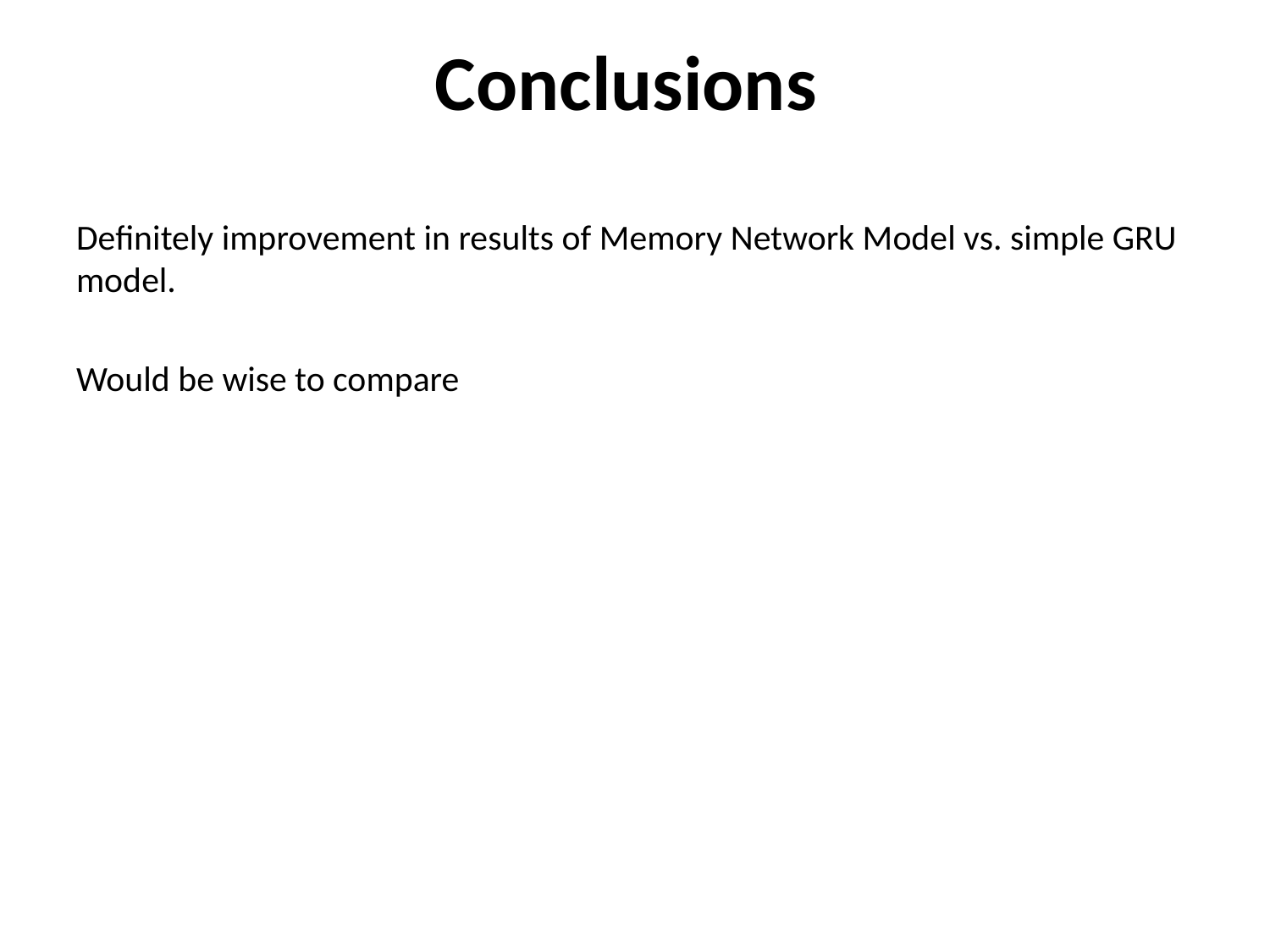

# Conclusions

Definitely improvement in results of Memory Network Model vs. simple GRU model.

Would be wise to compare